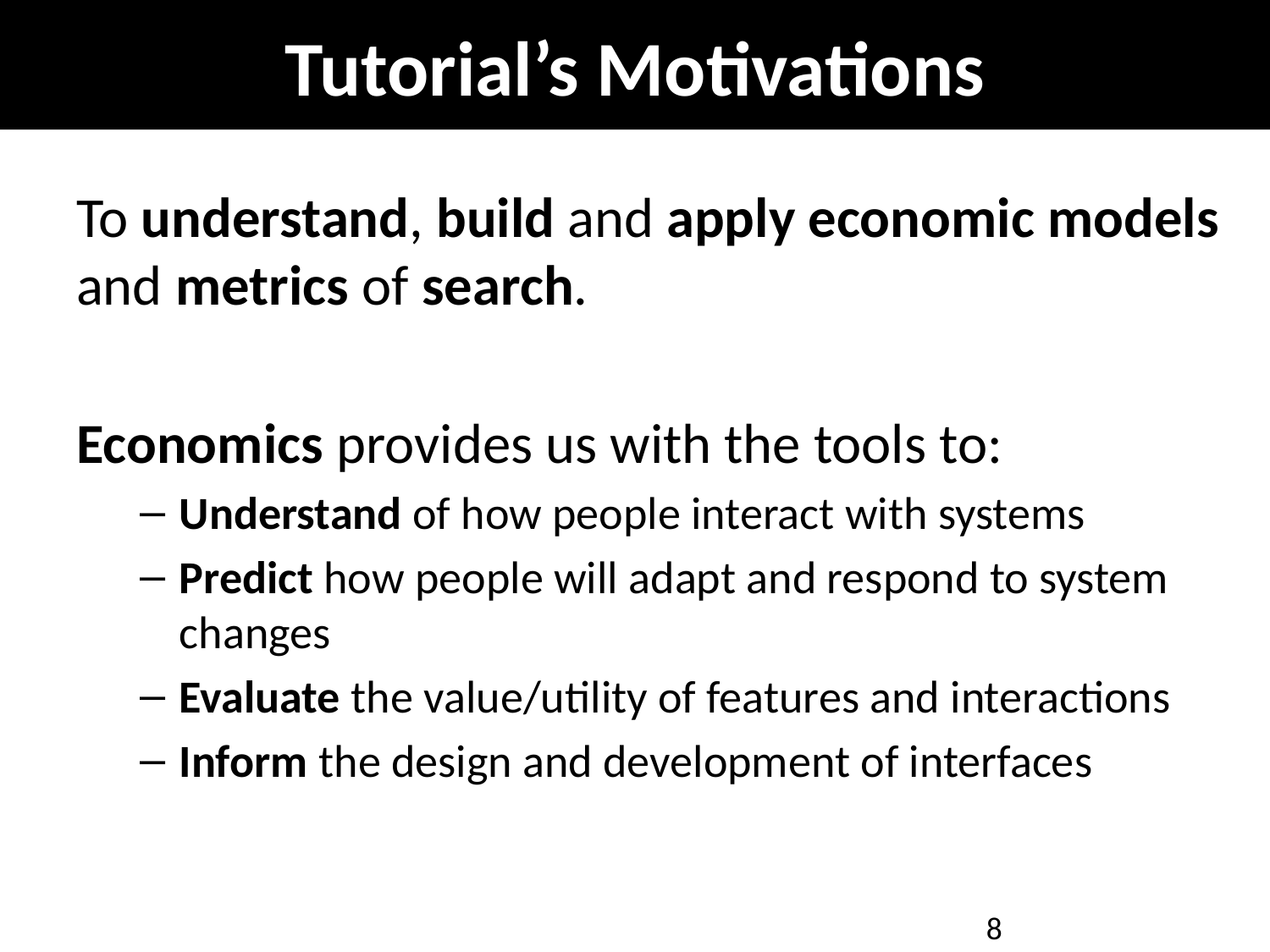

# Tutorial’s Motivations
To understand, build and apply economic models and metrics of search.

Economics provides us with the tools to:
Understand of how people interact with systems
Predict how people will adapt and respond to system changes
Evaluate the value/utility of features and interactions
Inform the design and development of interfaces
8